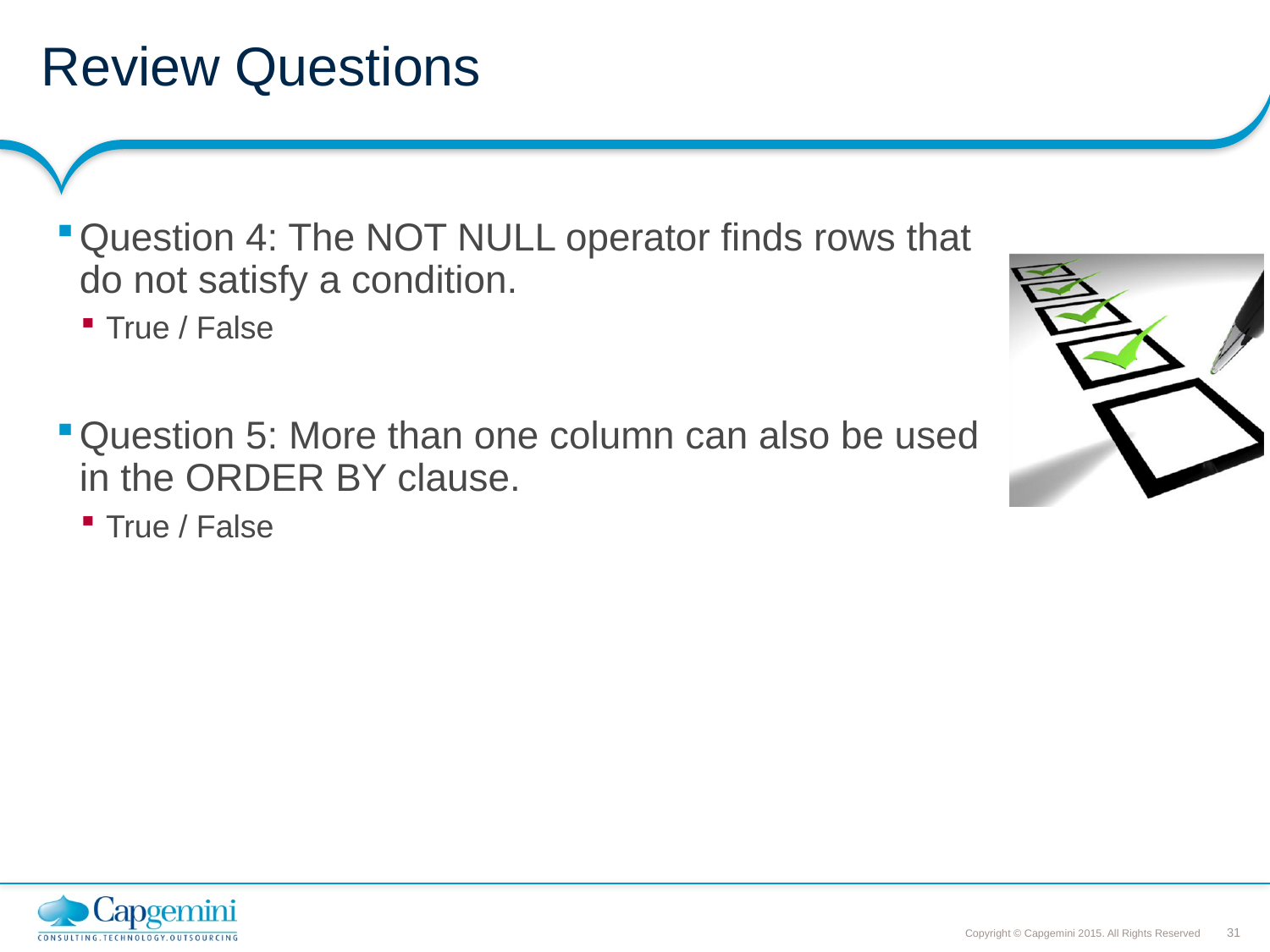

# Review Questions
Question 4: The NOT NULL operator finds rows that do not satisfy a condition.
True / False

Question 5: More than one column can also be used in the ORDER BY clause.
True / False